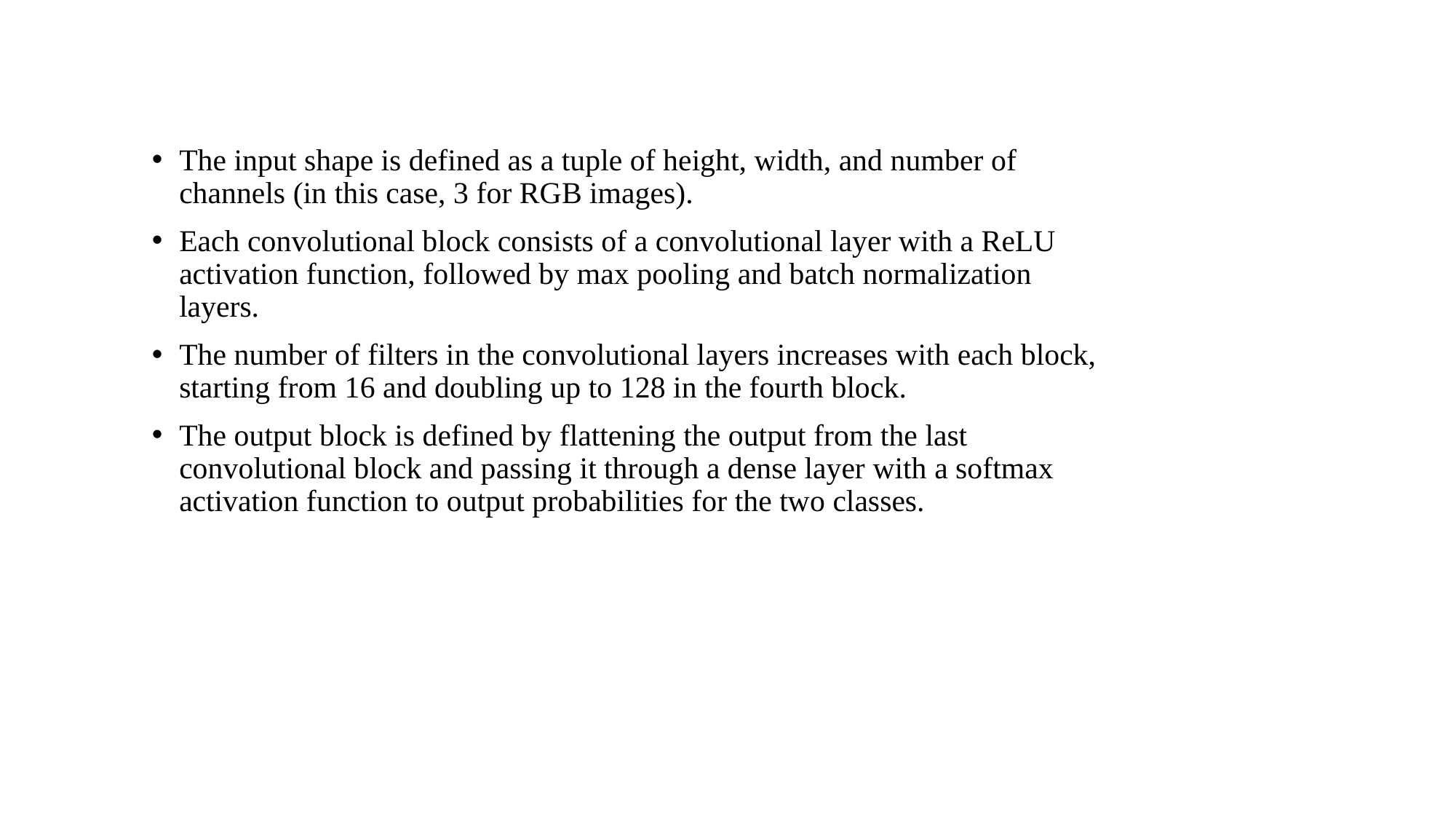

The input shape is defined as a tuple of height, width, and number of channels (in this case, 3 for RGB images).
Each convolutional block consists of a convolutional layer with a ReLU activation function, followed by max pooling and batch normalization layers.
The number of filters in the convolutional layers increases with each block, starting from 16 and doubling up to 128 in the fourth block.
The output block is defined by flattening the output from the last convolutional block and passing it through a dense layer with a softmax activation function to output probabilities for the two classes.